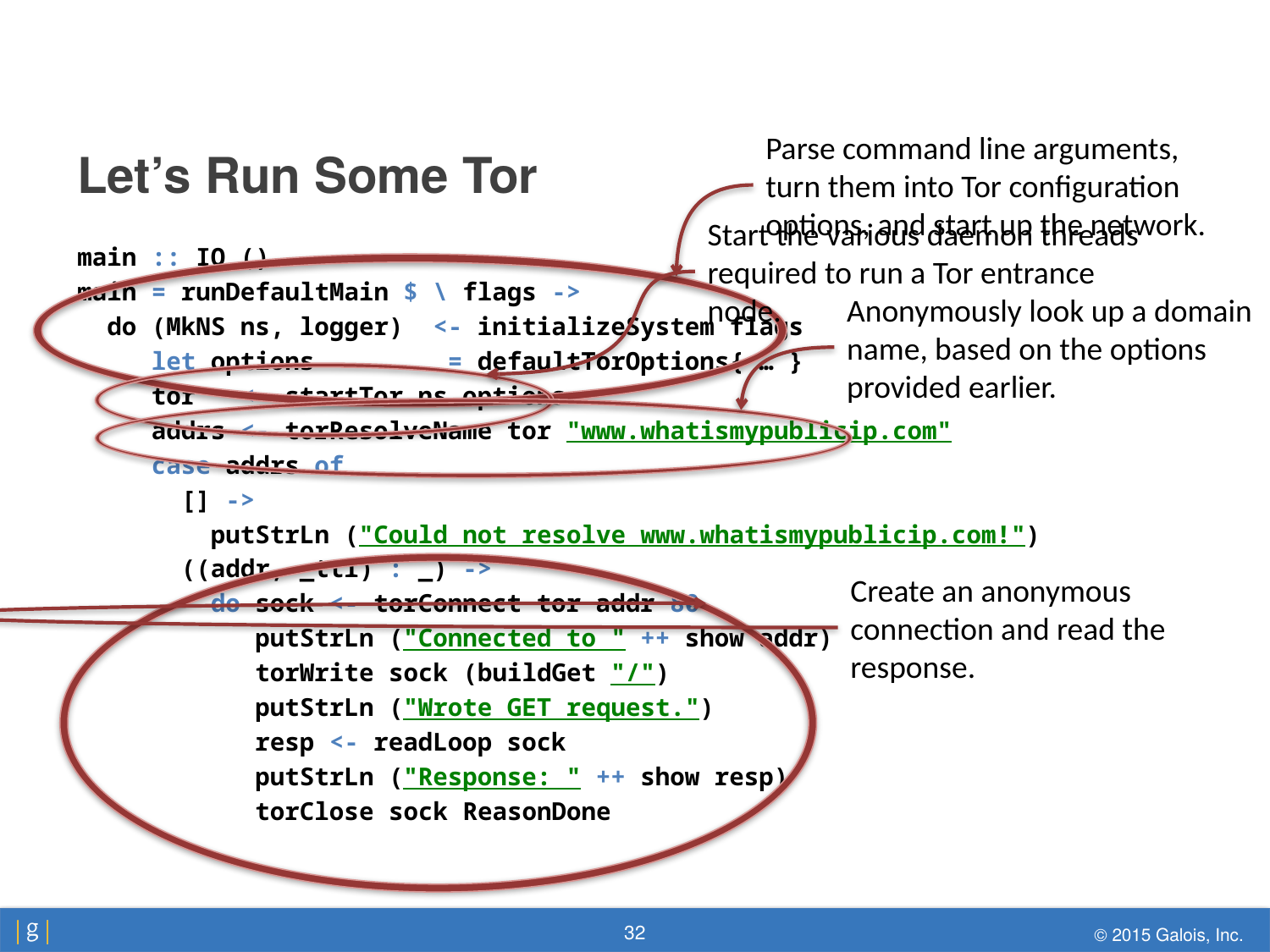

Parse command line arguments, turn them into Tor configuration options, and start up the network.

# Let’s Run Some Tor
Start the various daemon threads required to run a Tor entrance node.

main :: IO ()
main = runDefaultMain $ \ flags ->
  do (MkNS ns, logger)  <- initializeSystem flags
     let options         = defaultTorOptions{ … }
     tor   <- startTor ns options
     addrs <- torResolveName tor "www.whatismypublicip.com"
     case addrs of
       [] ->
         putStrLn ("Could not resolve www.whatismypublicip.com!")
       ((addr, _ttl) : _) ->
         do sock <- torConnect tor addr 80
            putStrLn ("Connected to " ++ show addr)
            torWrite sock (buildGet "/")
            putStrLn ("Wrote GET request.")
            resp <- readLoop sock
            putStrLn ("Response: " ++ show resp)
            torClose sock ReasonDone
Anonymously look up a domain name, based on the options provided earlier.

Create an anonymous connection and read the response.